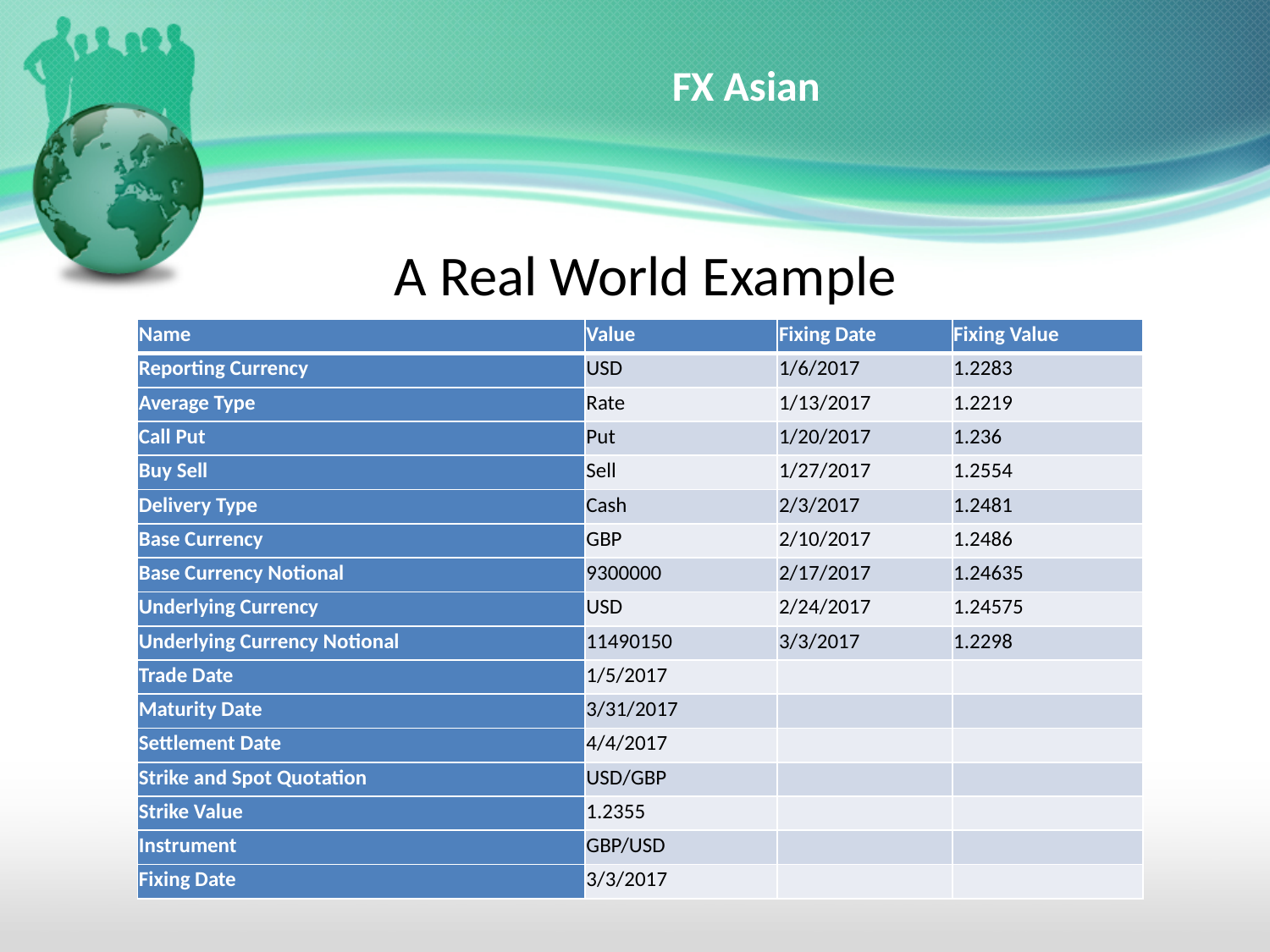

# FX Asian
A Real World Example

| Name | Value | Fixing Date | Fixing Value |
| --- | --- | --- | --- |
| Reporting Currency | USD | 1/6/2017 | 1.2283 |
| Average Type | Rate | 1/13/2017 | 1.2219 |
| Call Put | Put | 1/20/2017 | 1.236 |
| Buy Sell | Sell | 1/27/2017 | 1.2554 |
| Delivery Type | Cash | 2/3/2017 | 1.2481 |
| Base Currency | GBP | 2/10/2017 | 1.2486 |
| Base Currency Notional | 9300000 | 2/17/2017 | 1.24635 |
| Underlying Currency | USD | 2/24/2017 | 1.24575 |
| Underlying Currency Notional | 11490150 | 3/3/2017 | 1.2298 |
| Trade Date | 1/5/2017 |  |  |
| Maturity Date | 3/31/2017 |  |  |
| Settlement Date | 4/4/2017 |  |  |
| Strike and Spot Quotation | USD/GBP |  |  |
| Strike Value | 1.2355 |  |  |
| Instrument | GBP/USD |  |  |
| Fixing Date | 3/3/2017 |  |  |